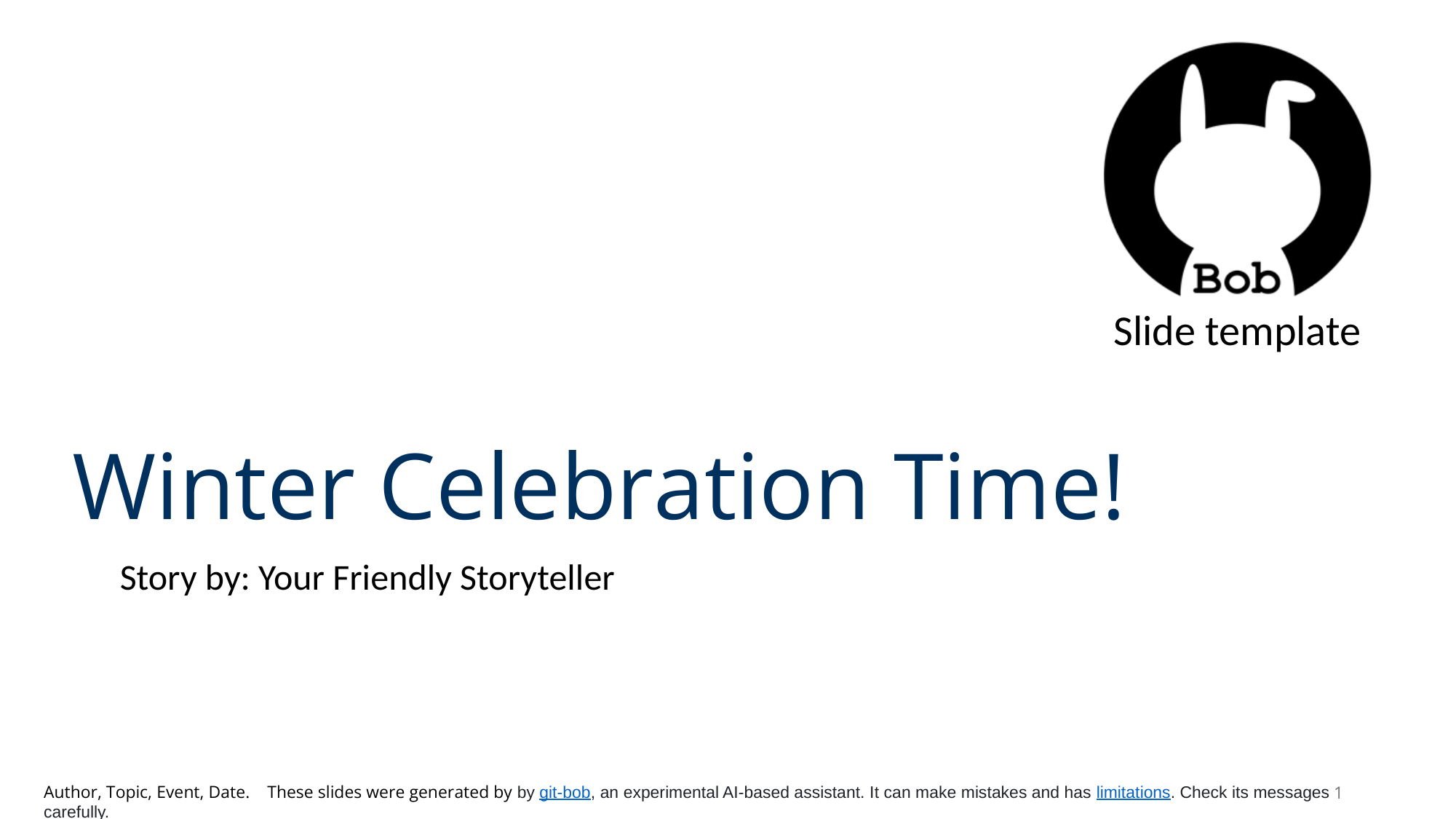

# Winter Celebration Time!
Story by: Your Friendly Storyteller